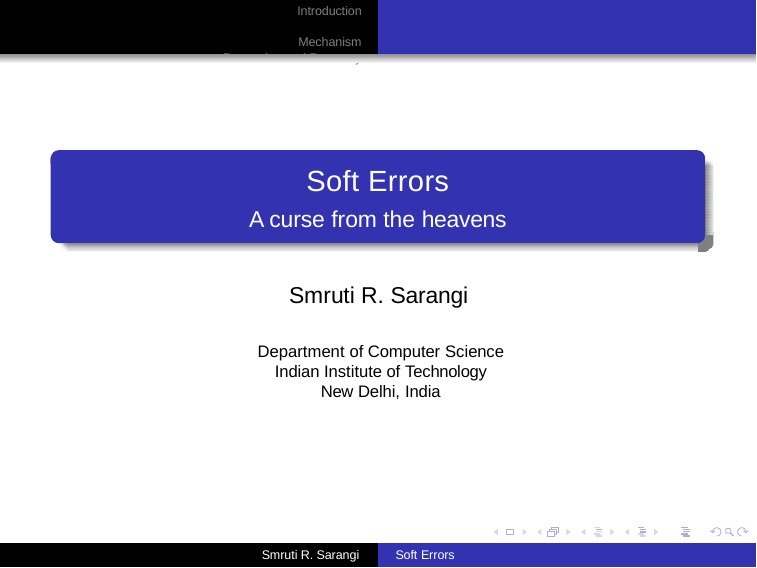

Introduction  Mechanism
Prevention and Recovery

Soft Errors
A curse from the heavens
Smruti R. Sarangi

Department of Computer Science  Indian Institute of Technology  New Delhi, India

Smruti R. Sarangi
Soft Errors